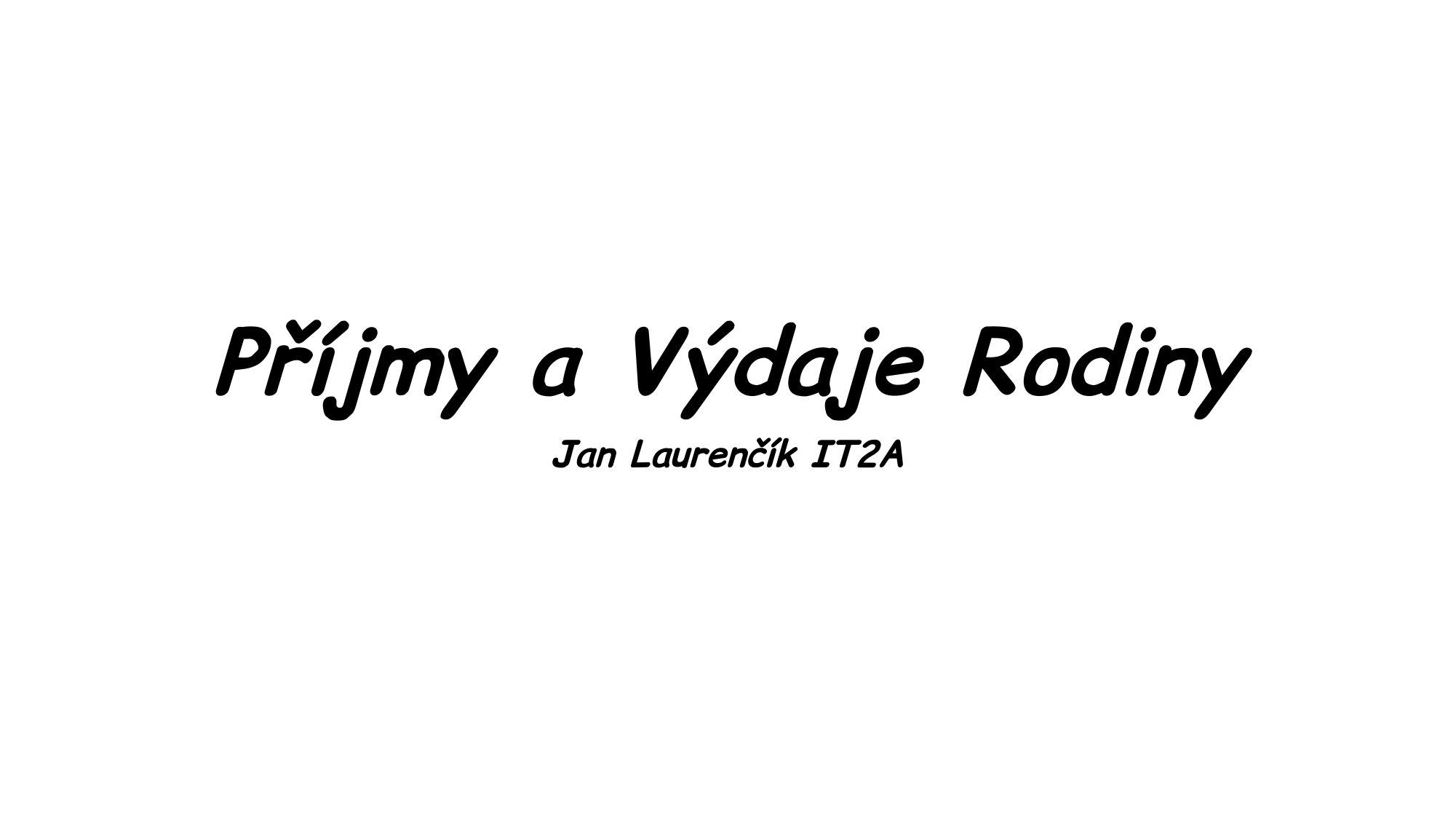

# Příjmy a Výdaje Rodiny
Jan Laurenčík IT2A